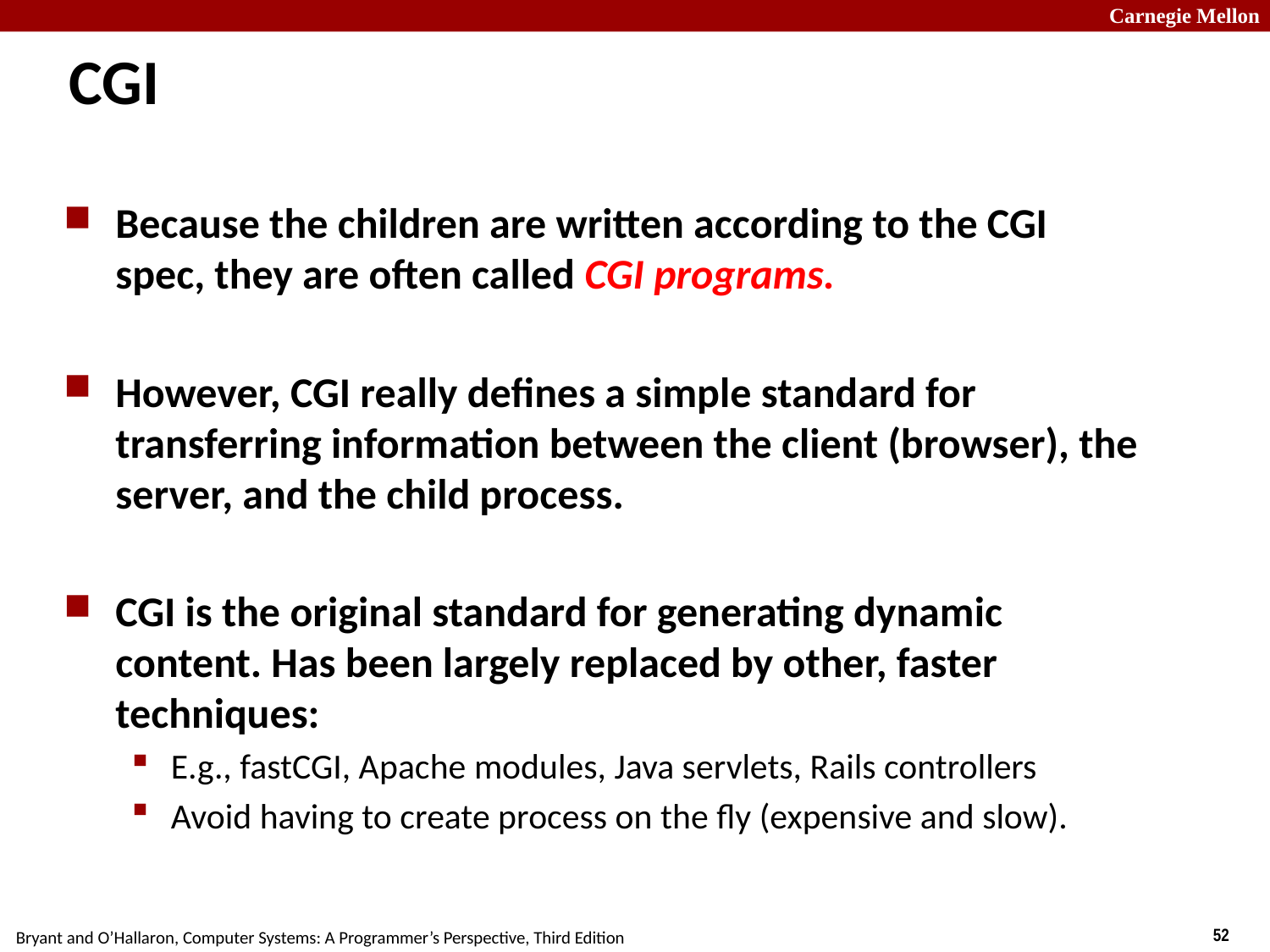

# CGI
Because the children are written according to the CGI spec, they are often called CGI programs.

However, CGI really defines a simple standard for transferring information between the client (browser), the server, and the child process.

CGI is the original standard for generating dynamic content. Has been largely replaced by other, faster techniques:
E.g., fastCGI, Apache modules, Java servlets, Rails controllers
Avoid having to create process on the fly (expensive and slow).